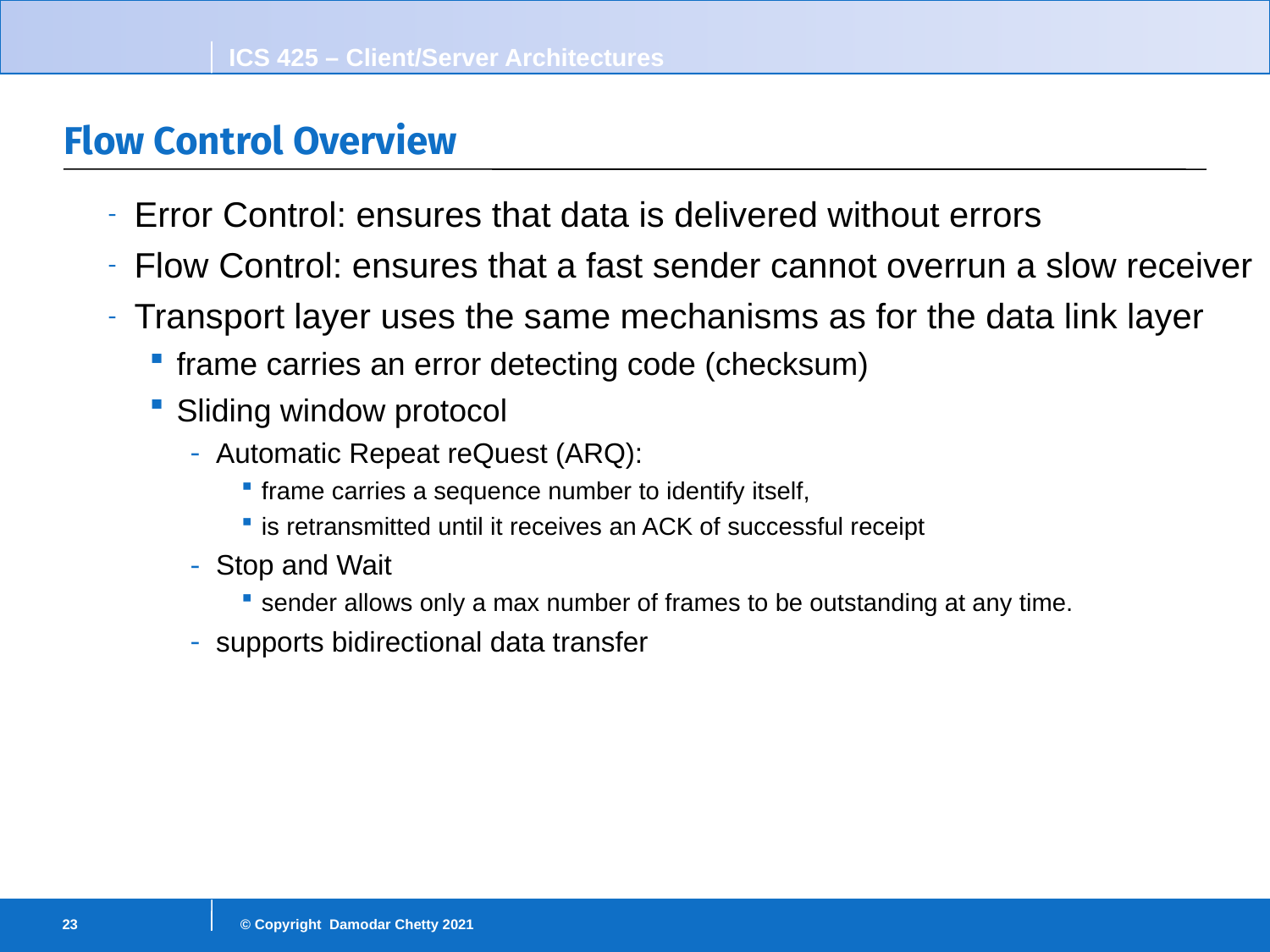

# Flow Control Overview
Error Control: ensures that data is delivered without errors
Flow Control: ensures that a fast sender cannot overrun a slow receiver
Transport layer uses the same mechanisms as for the data link layer
frame carries an error detecting code (checksum)
Sliding window protocol
Automatic Repeat reQuest (ARQ):
frame carries a sequence number to identify itself,
is retransmitted until it receives an ACK of successful receipt
Stop and Wait
sender allows only a max number of frames to be outstanding at any time.
supports bidirectional data transfer
23